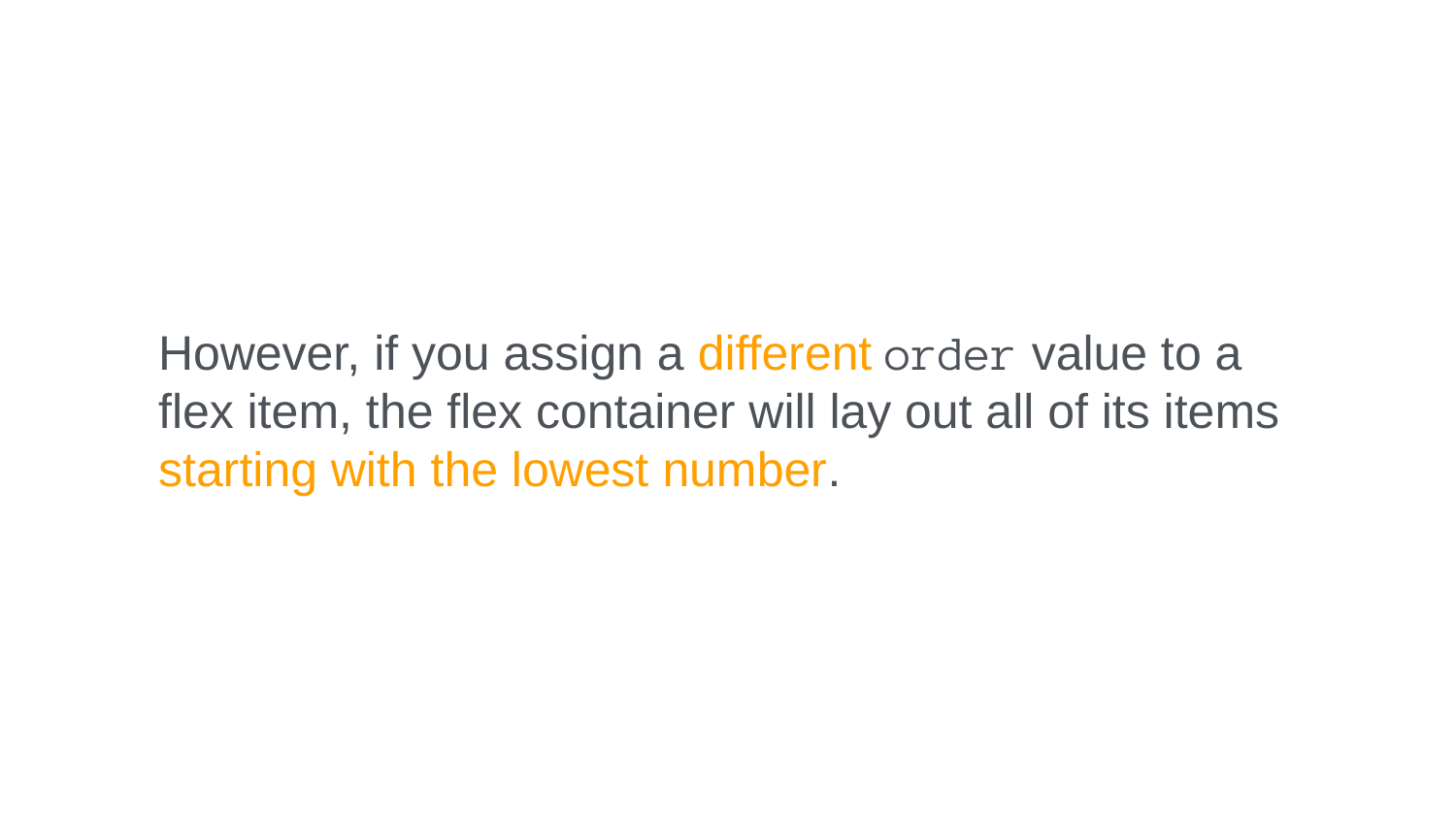

However, if you assign a different order value to a flex item, the flex container will lay out all of its items starting with the lowest number.